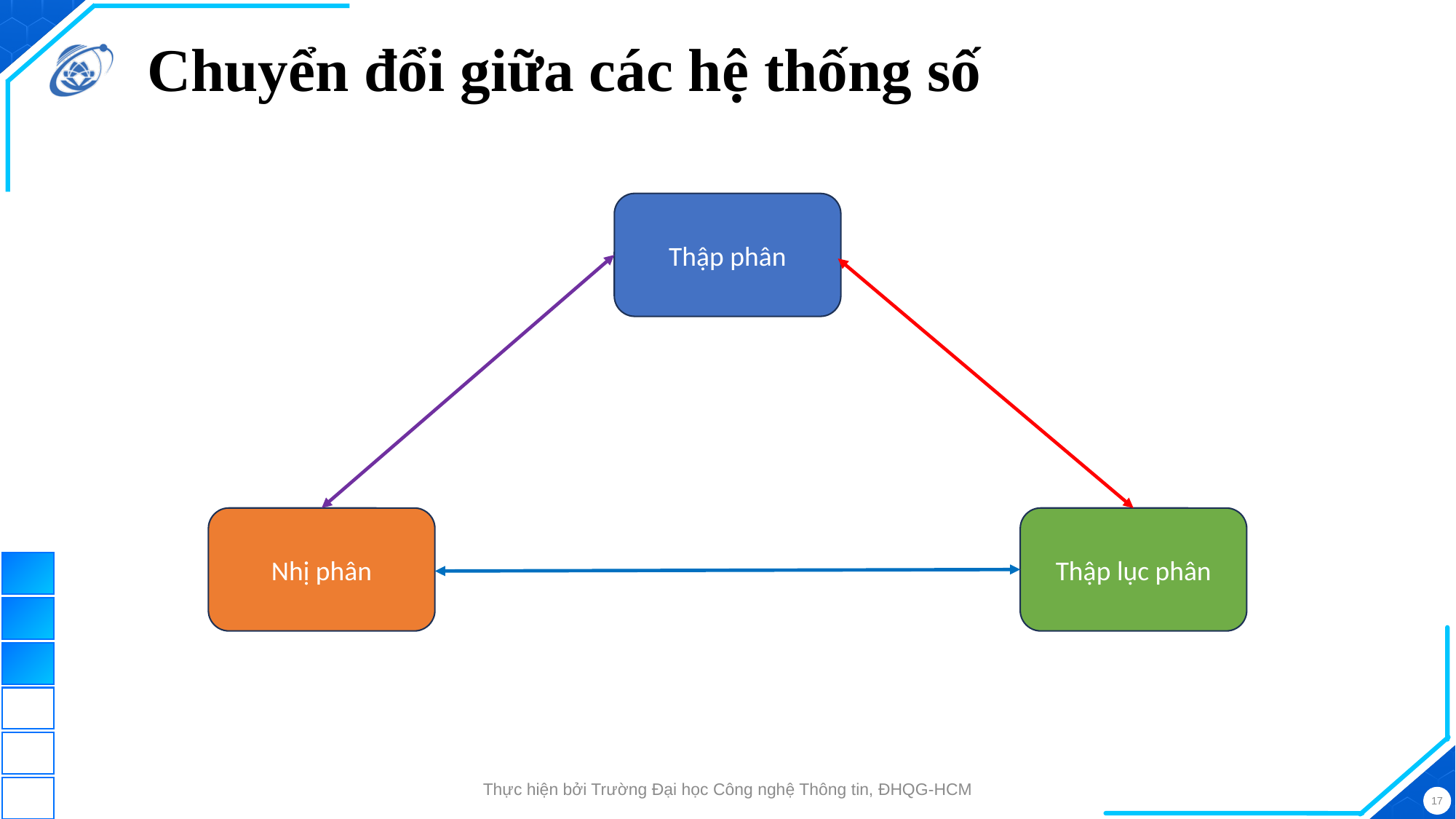

# Chuyển đổi giữa các hệ thống số
Thập phân
Nhị phân
Thập lục phân
Thực hiện bởi Trường Đại học Công nghệ Thông tin, ĐHQG-HCM
17